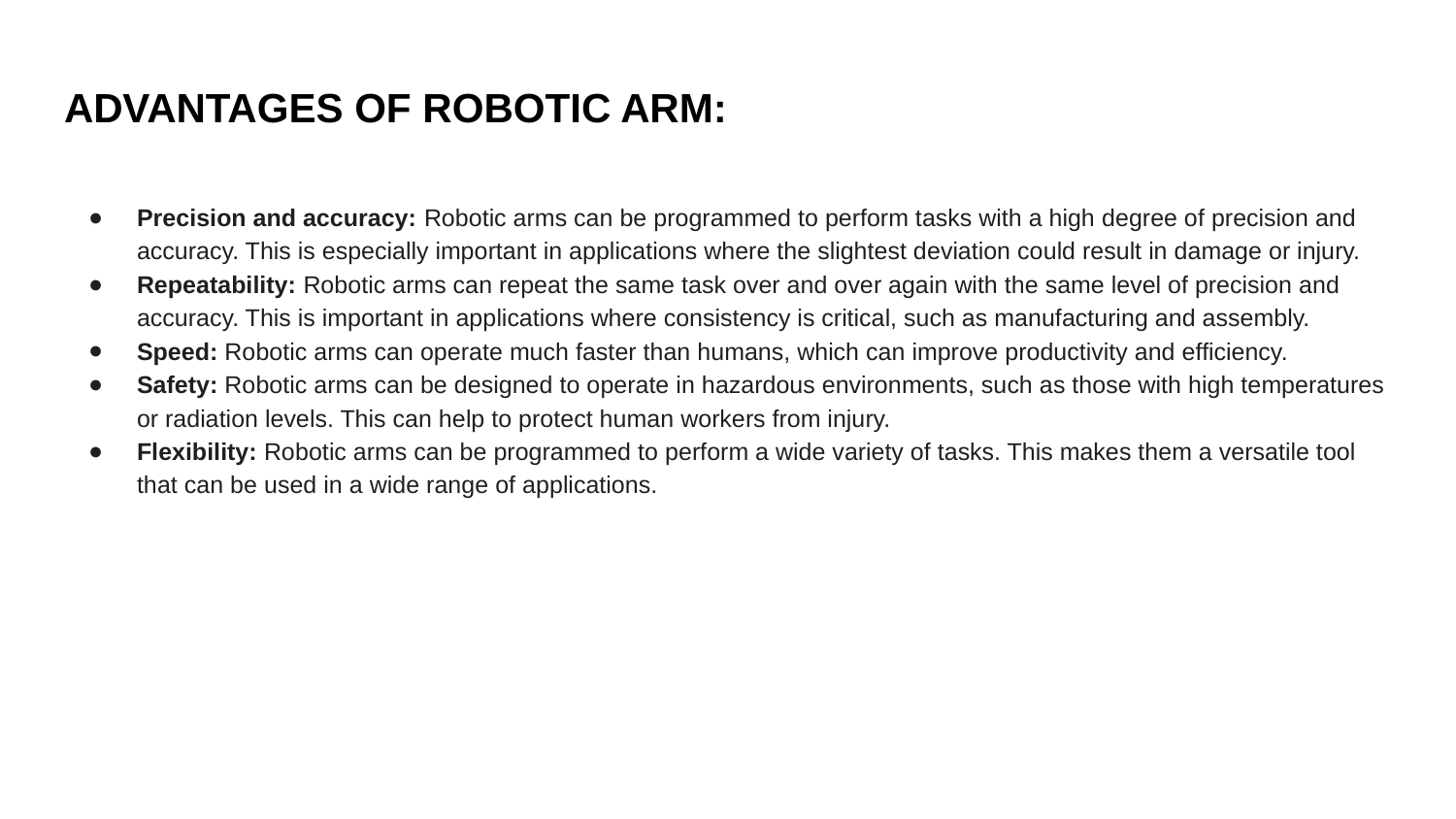

# ADVANTAGES OF ROBOTIC ARM:
Precision and accuracy: Robotic arms can be programmed to perform tasks with a high degree of precision and accuracy. This is especially important in applications where the slightest deviation could result in damage or injury.
Repeatability: Robotic arms can repeat the same task over and over again with the same level of precision and accuracy. This is important in applications where consistency is critical, such as manufacturing and assembly.
Speed: Robotic arms can operate much faster than humans, which can improve productivity and efficiency.
Safety: Robotic arms can be designed to operate in hazardous environments, such as those with high temperatures or radiation levels. This can help to protect human workers from injury.
Flexibility: Robotic arms can be programmed to perform a wide variety of tasks. This makes them a versatile tool that can be used in a wide range of applications.